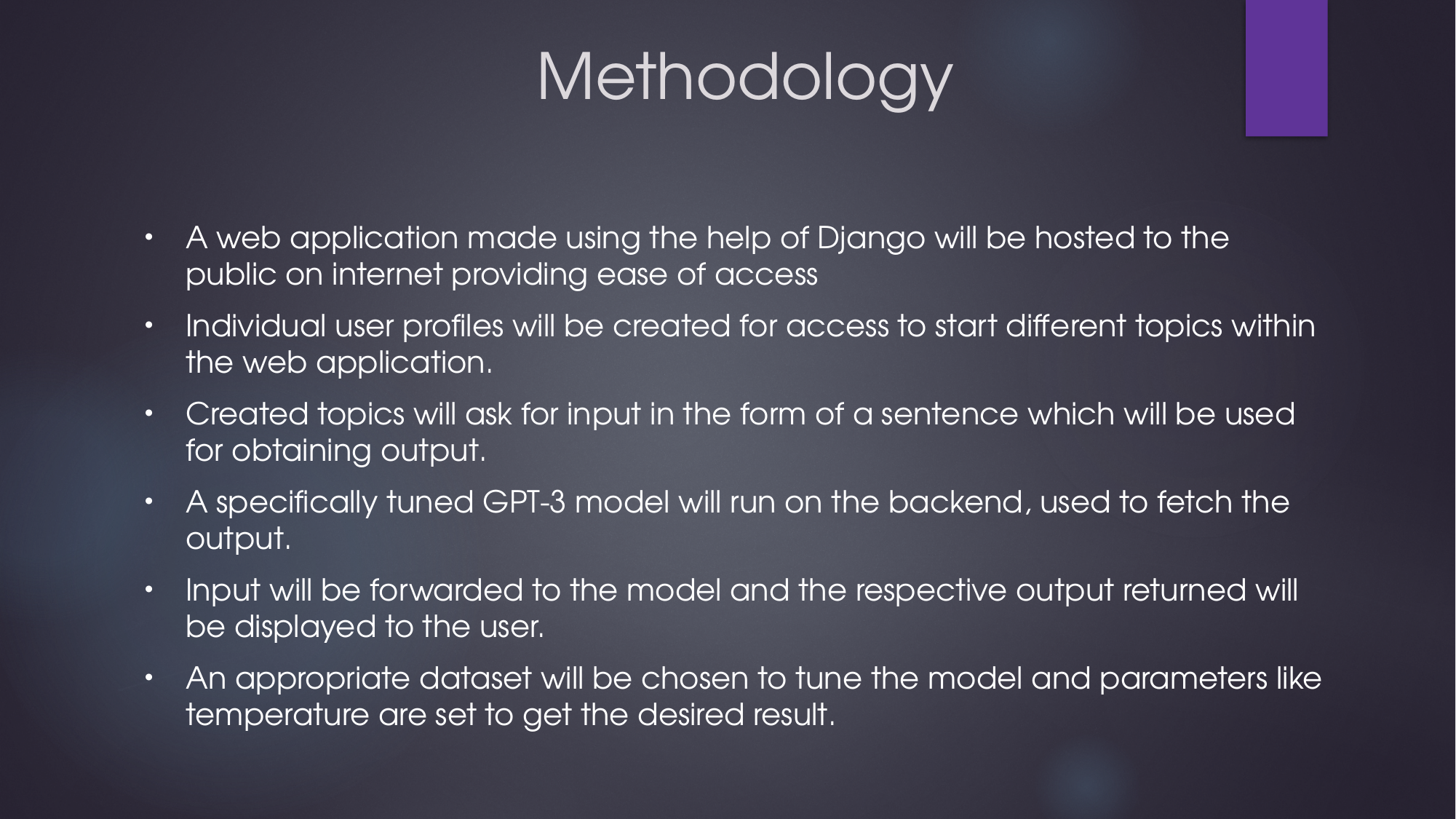

# Methodology
A web application made using the help of Django will be hosted to the public on internet providing ease of access
Individual user profiles will be created for access to start different topics within the web application.
Created topics will ask for input in the form of a sentence which will be used for obtaining output.
A specifically tuned GPT-3 model will run on the backend, used to fetch the output.
Input will be forwarded to the model and the respective output returned will be displayed to the user.
An appropriate dataset will be chosen to tune the model and parameters like temperature are set to get the desired result.